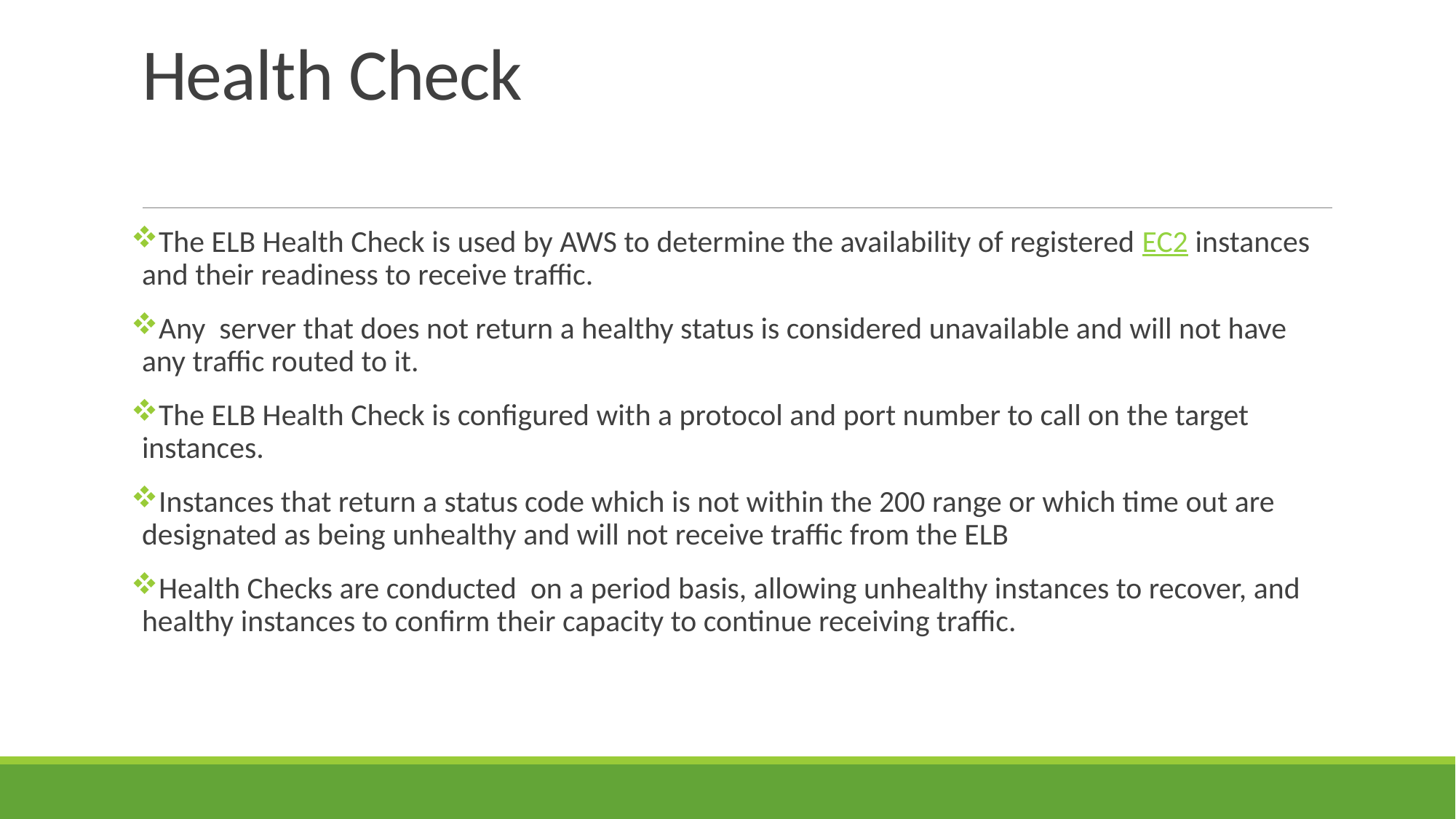

# Health Check
The ELB Health Check is used by AWS to determine the availability of registered EC2 instances and their readiness to receive traffic.
Any  server that does not return a healthy status is considered unavailable and will not have any traffic routed to it.
The ELB Health Check is configured with a protocol and port number to call on the target instances.
Instances that return a status code which is not within the 200 range or which time out are designated as being unhealthy and will not receive traffic from the ELB
Health Checks are conducted  on a period basis, allowing unhealthy instances to recover, and healthy instances to confirm their capacity to continue receiving traffic.